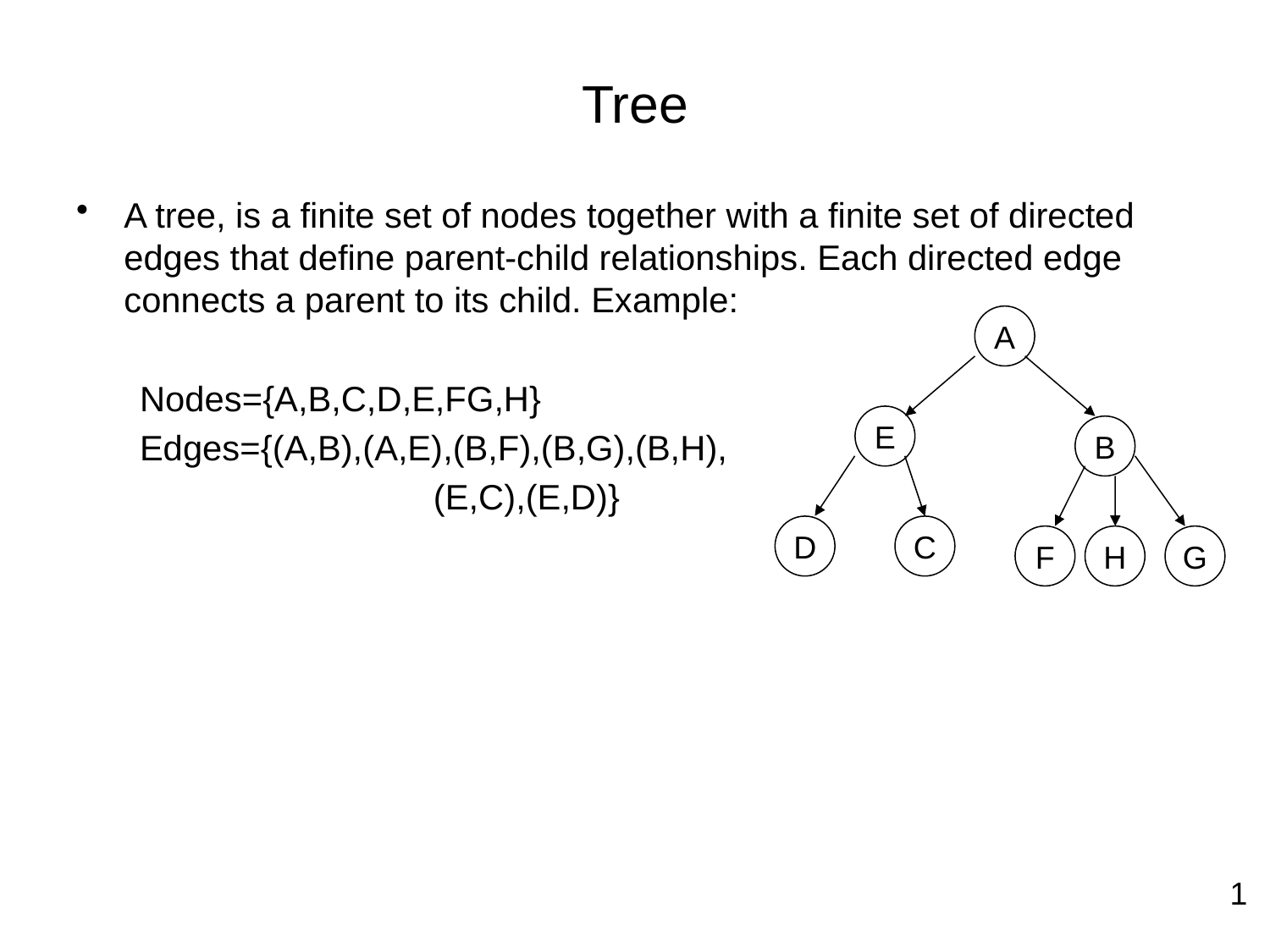

# Tree
A tree, is a finite set of nodes together with a finite set of directed edges that define parent-child relationships. Each directed edge connects a parent to its child. Example:

Nodes={A,B,C,D,E,FG,H}
Edges={(A,B),(A,E),(B,F),(B,G),(B,H),
			(E,C),(E,D)}

A

E

D
C
B

F
H
G